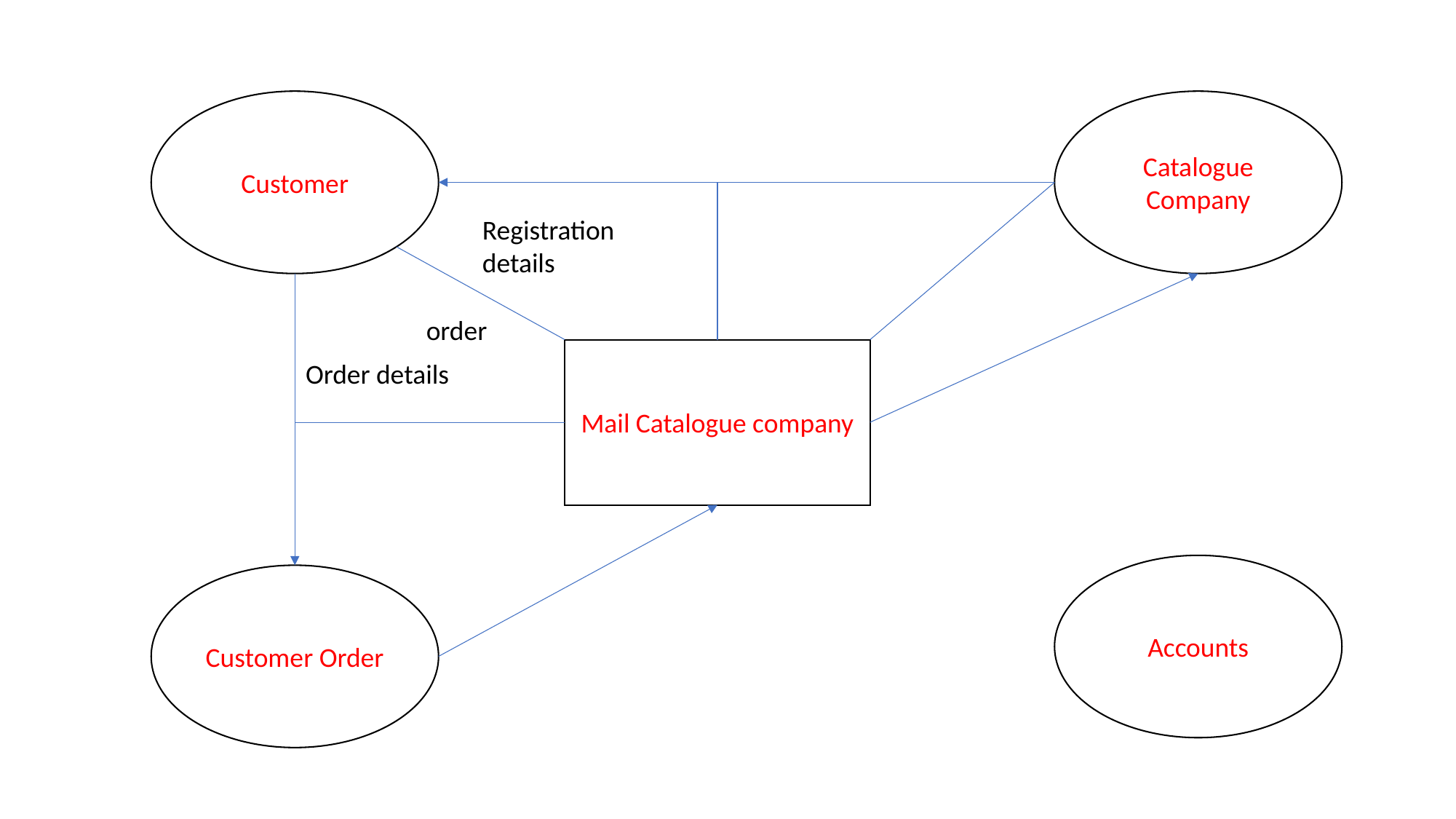

Customer
Catalogue Company
Registration details
order
Mail Catalogue company
Order details
Accounts
Customer Order